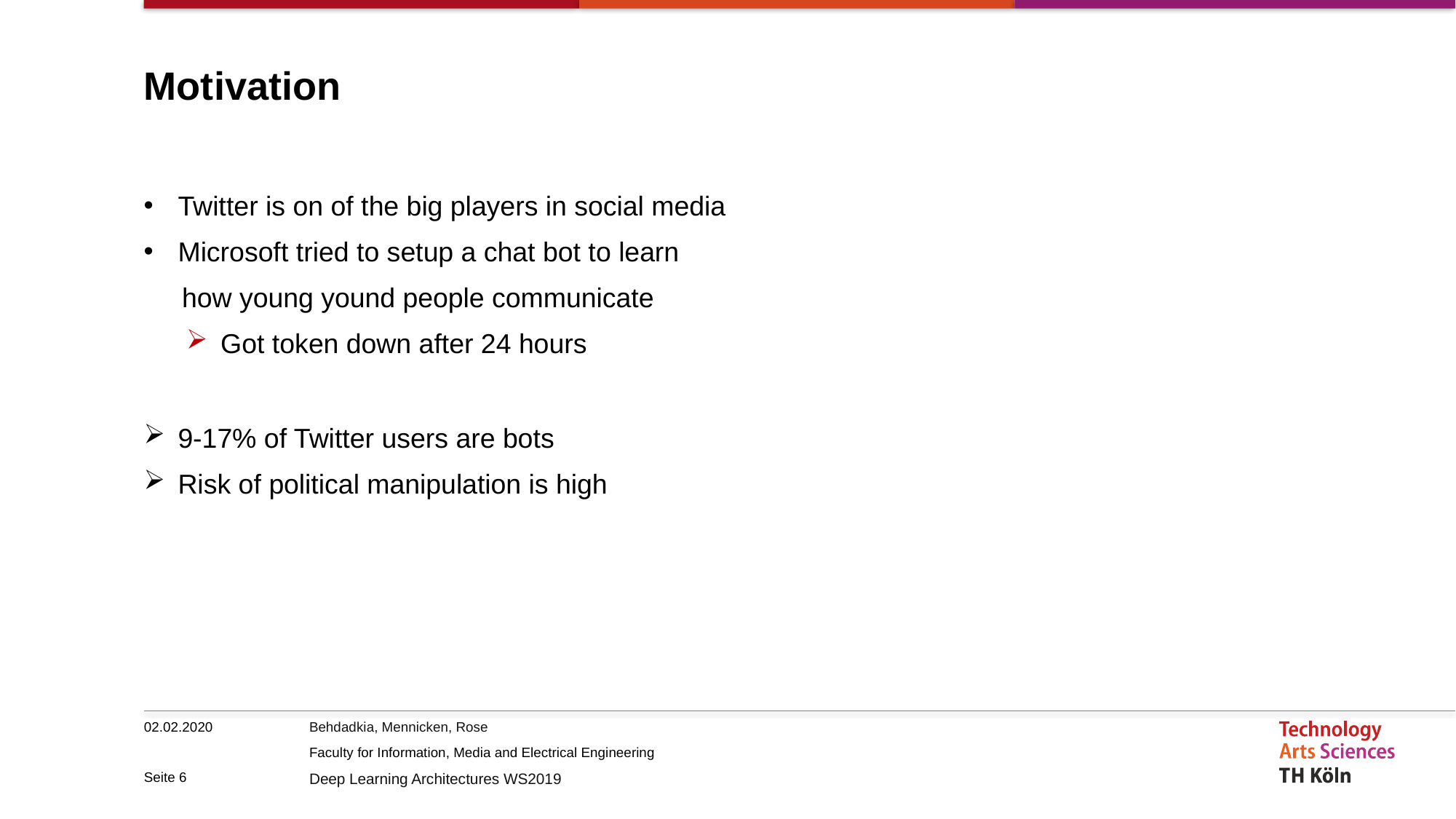

# Motivation
Twitter is on of the big players in social media
Microsoft tried to setup a chat bot to learn
     how young yound people communicate
Got token down after 24 hours

9-17% of Twitter users are bots
Risk of political manipulation is high
02.02.2020
Seite 6